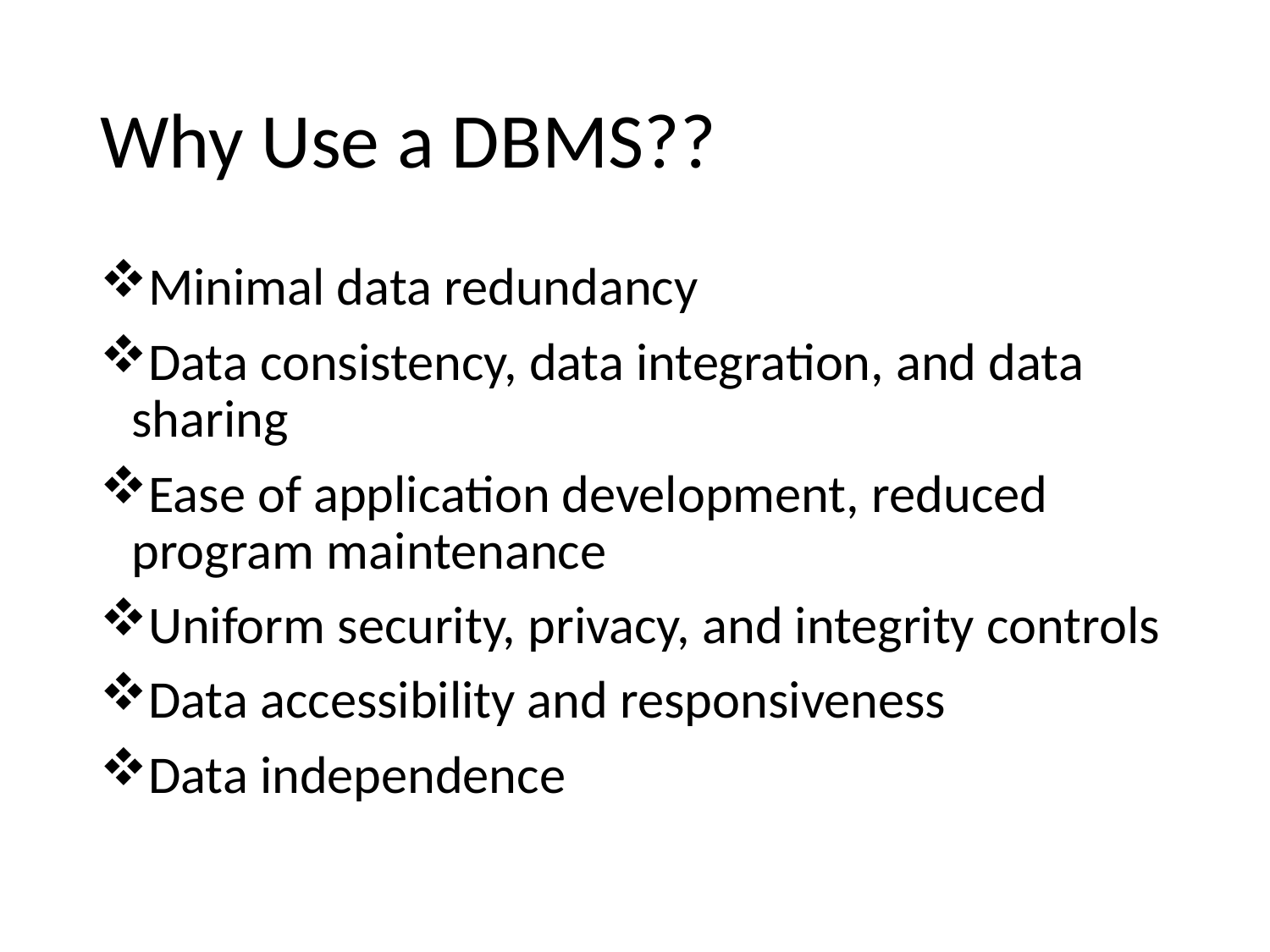

# Why Use a DBMS??
Minimal data redundancy
Data consistency, data integration, and data sharing
Ease of application development, reduced program maintenance
Uniform security, privacy, and integrity controls
Data accessibility and responsiveness
Data independence